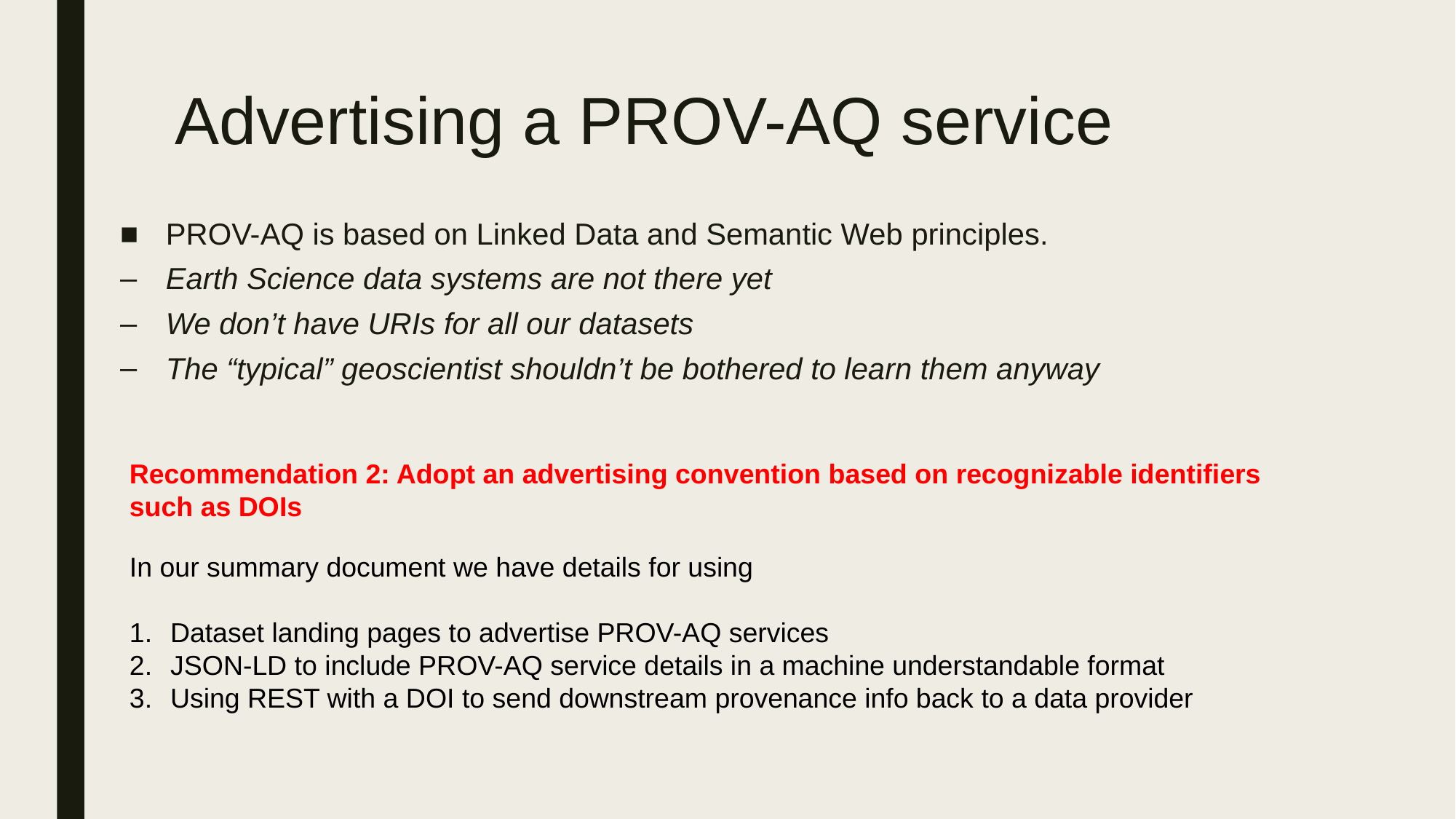

# Advertising a PROV-AQ service
PROV-AQ is based on Linked Data and Semantic Web principles.
Earth Science data systems are not there yet
We don’t have URIs for all our datasets
The “typical” geoscientist shouldn’t be bothered to learn them anyway
Recommendation 2: Adopt an advertising convention based on recognizable identifiers such as DOIs
In our summary document we have details for using

Dataset landing pages to advertise PROV-AQ services
JSON-LD to include PROV-AQ service details in a machine understandable format
Using REST with a DOI to send downstream provenance info back to a data provider